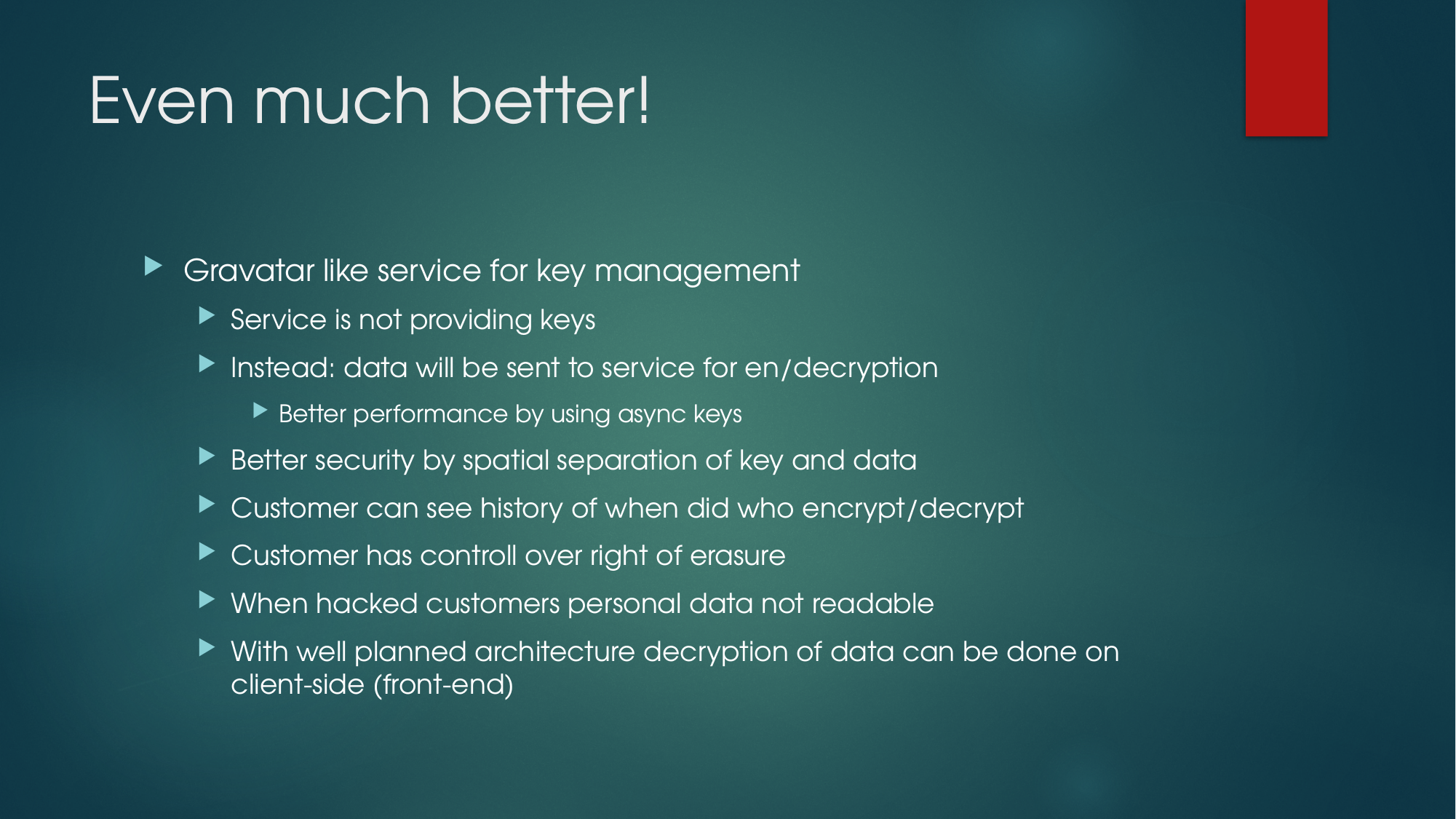

# Even much better!
Gravatar like service for key management
Service is not providing keys
Instead: data will be sent to service for en/decryption
Better performance by using async keys
Better security by spatial separation of key and data
Customer can see history of when did who encrypt/decrypt
Customer has controll over right of erasure
When hacked customers personal data not readable
With well planned architecture decryption of data can be done on client-side (front-end)